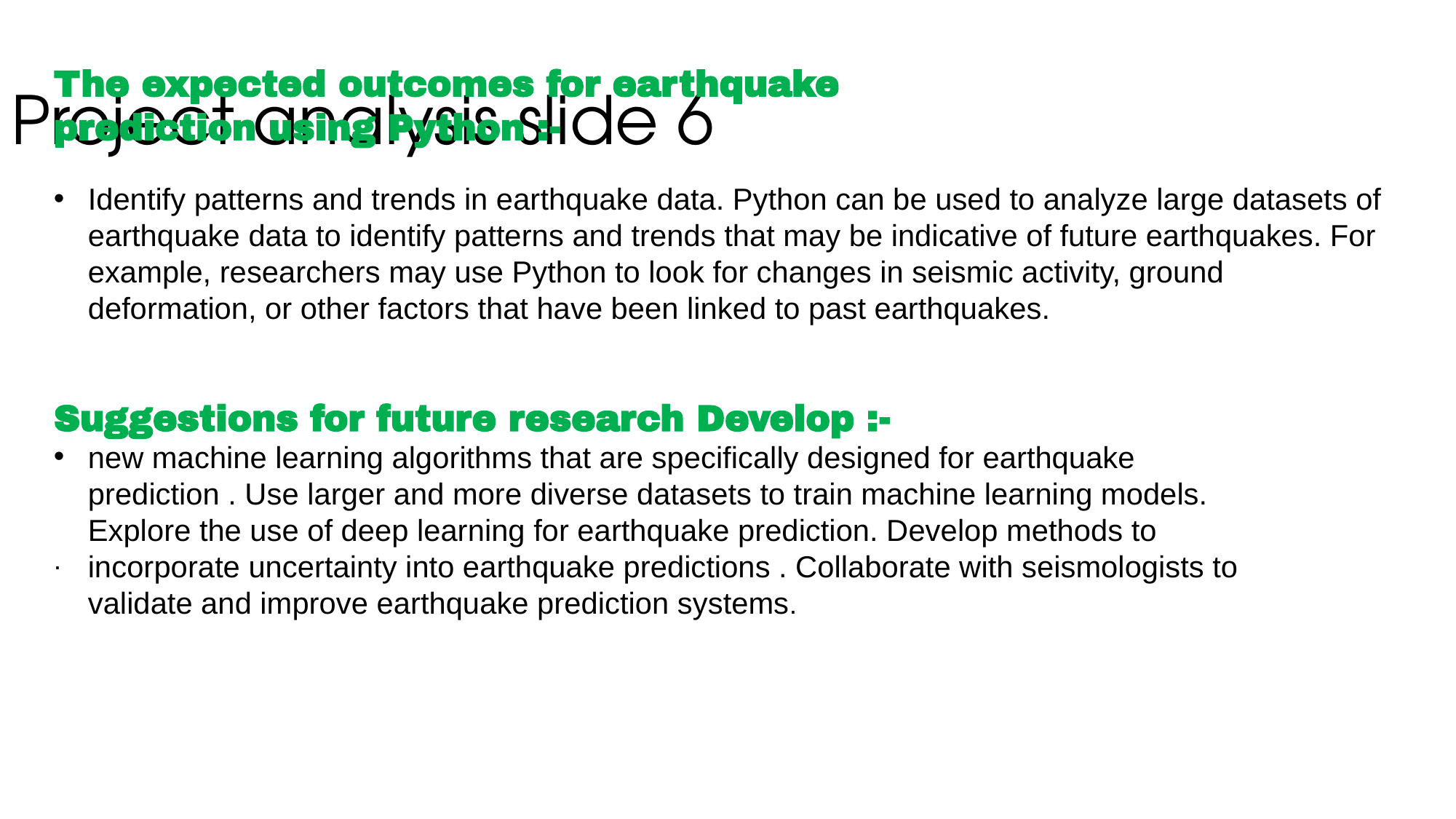

Project analysis slide 6
The expected outcomes for earthquake
prediction using Python :-

Identify patterns and trends in earthquake data. Python can be used to analyze large datasets of earthquake data to identify patterns and trends that may be indicative of future earthquakes. For example, researchers may use Python to look for changes in seismic activity, ground deformation, or other factors that have been linked to past earthquakes.
Suggestions for future research Develop :-
new machine learning algorithms that are specifically designed for earthquake prediction . Use larger and more diverse datasets to train machine learning models. Explore the use of deep learning for earthquake prediction. Develop methods to incorporate uncertainty into earthquake predictions . Collaborate with seismologists to validate and improve earthquake prediction systems.
.